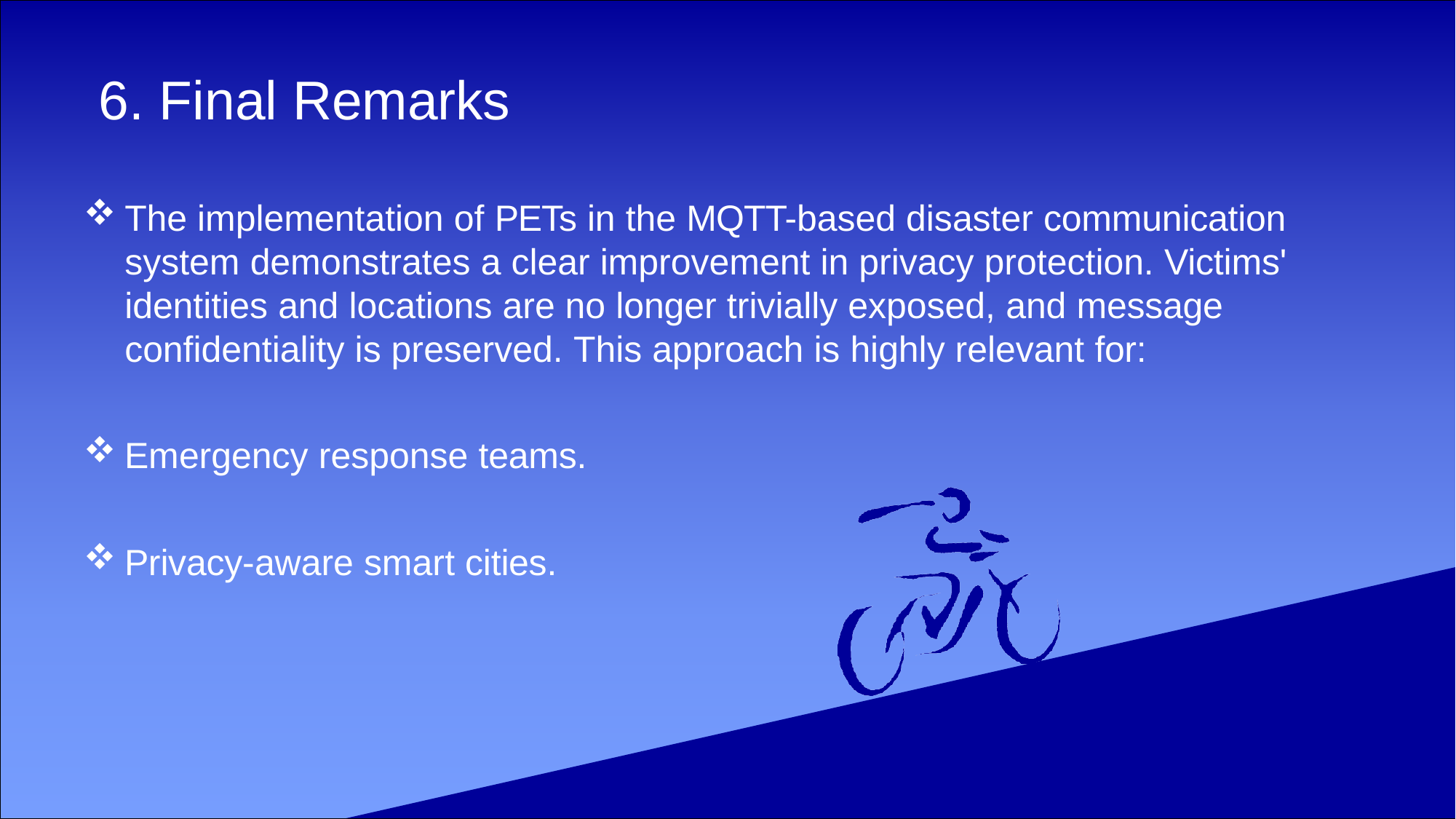

# 6. Final Remarks
The implementation of PETs in the MQTT-based disaster communication system demonstrates a clear improvement in privacy protection. Victims' identities and locations are no longer trivially exposed, and message confidentiality is preserved. This approach is highly relevant for:

Emergency response teams.

Privacy-aware smart cities.